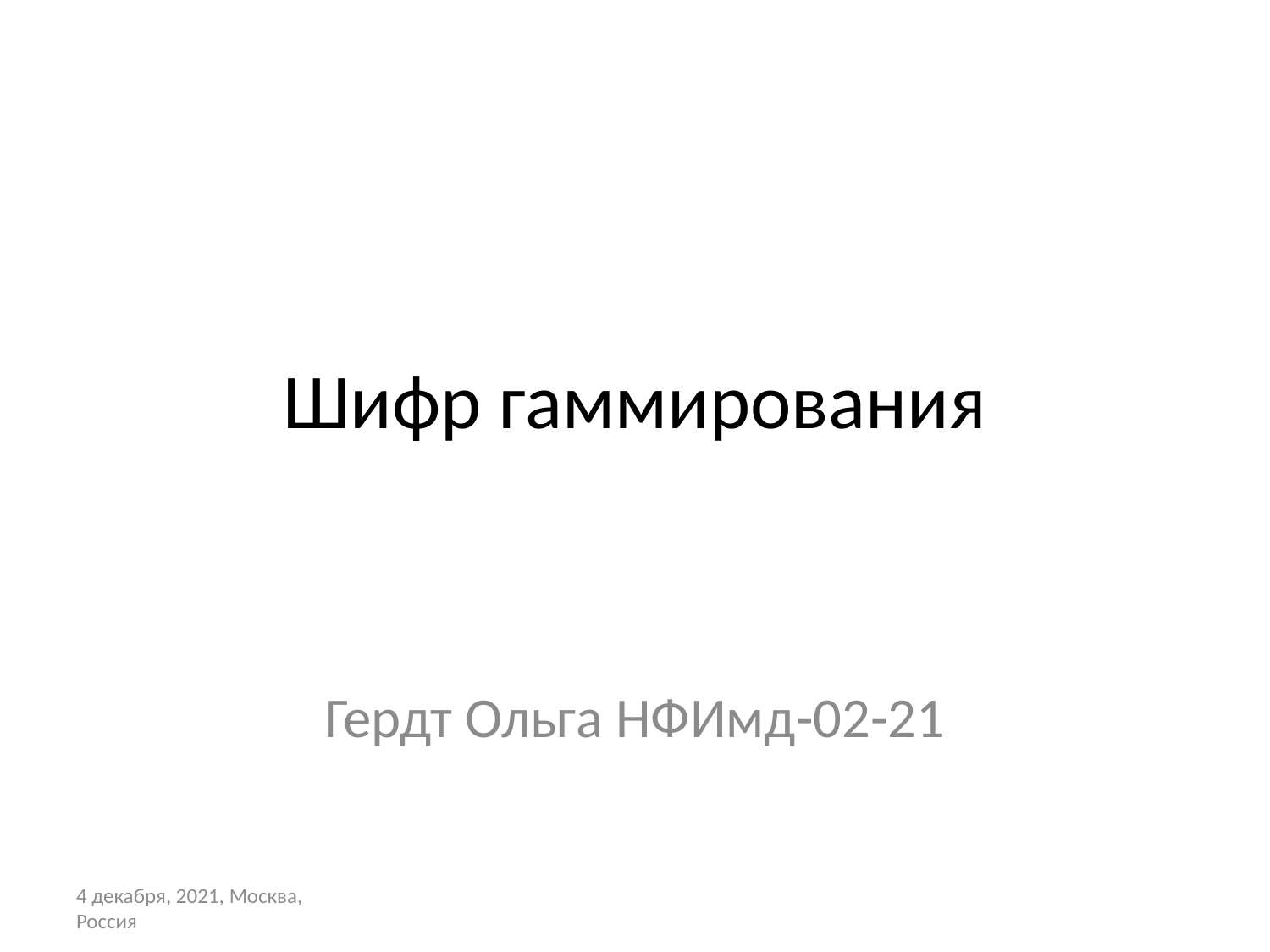

# Шифр гаммирования
Гердт Ольга НФИмд-02-21
4 декабря, 2021, Москва, Россия